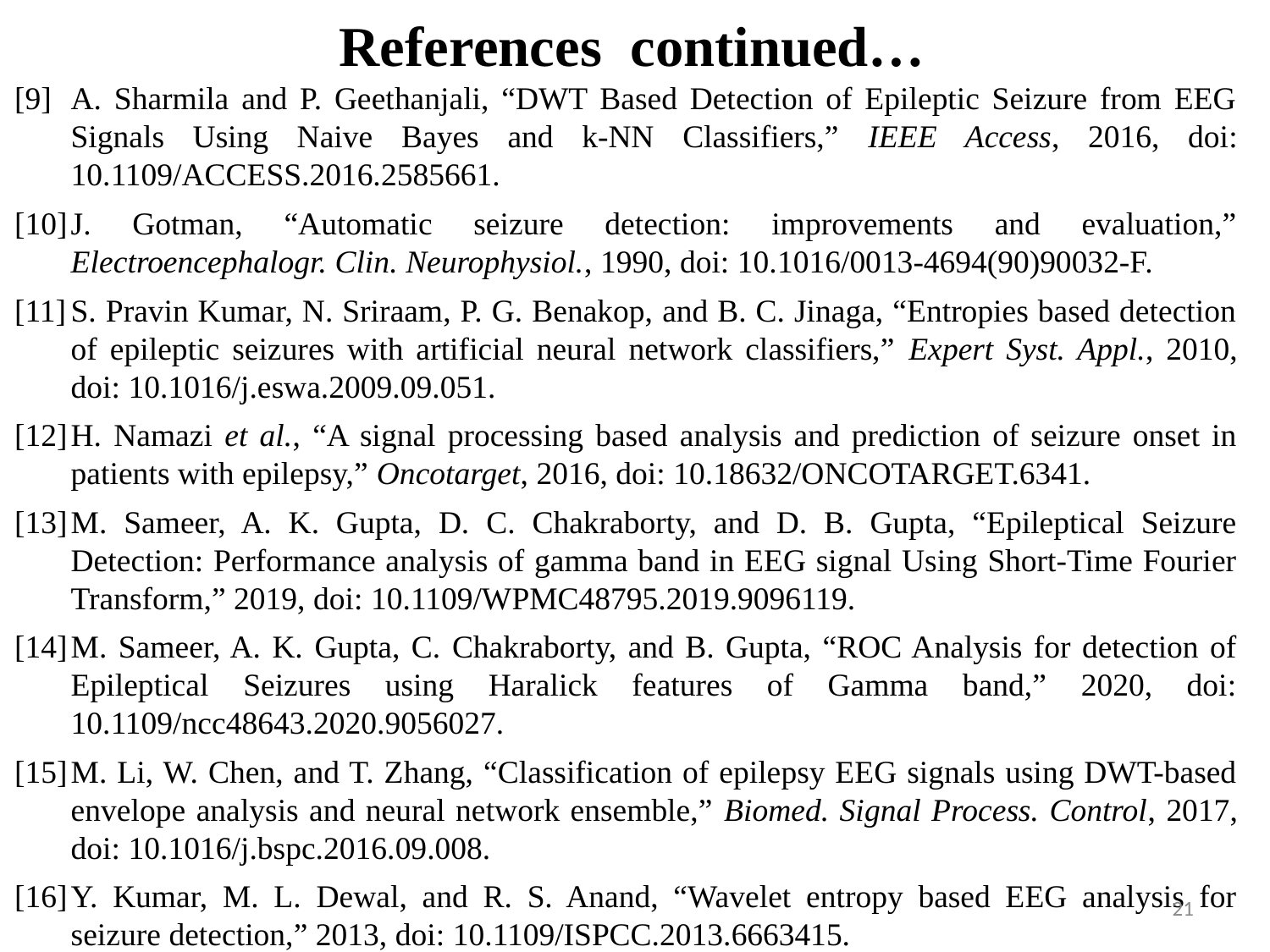

References  continued…

[9]	A. Sharmila and P. Geethanjali, “DWT Based Detection of Epileptic Seizure from EEG Signals Using Naive Bayes and k-NN Classifiers,” IEEE Access, 2016, doi: 10.1109/ACCESS.2016.2585661.
[10]	J. Gotman, “Automatic seizure detection: improvements and evaluation,” Electroencephalogr. Clin. Neurophysiol., 1990, doi: 10.1016/0013-4694(90)90032-F.
[11]	S. Pravin Kumar, N. Sriraam, P. G. Benakop, and B. C. Jinaga, “Entropies based detection of epileptic seizures with artificial neural network classifiers,” Expert Syst. Appl., 2010, doi: 10.1016/j.eswa.2009.09.051.
[12]	H. Namazi et al., “A signal processing based analysis and prediction of seizure onset in patients with epilepsy,” Oncotarget, 2016, doi: 10.18632/ONCOTARGET.6341.
[13]	M. Sameer, A. K. Gupta, D. C. Chakraborty, and D. B. Gupta, “Epileptical Seizure Detection: Performance analysis of gamma band in EEG signal Using Short-Time Fourier Transform,” 2019, doi: 10.1109/WPMC48795.2019.9096119.
[14]	M. Sameer, A. K. Gupta, C. Chakraborty, and B. Gupta, “ROC Analysis for detection of Epileptical Seizures using Haralick features of Gamma band,” 2020, doi: 10.1109/ncc48643.2020.9056027.
[15]	M. Li, W. Chen, and T. Zhang, “Classification of epilepsy EEG signals using DWT-based envelope analysis and neural network ensemble,” Biomed. Signal Process. Control, 2017, doi: 10.1016/j.bspc.2016.09.008.
[16]	Y. Kumar, M. L. Dewal, and R. S. Anand, “Wavelet entropy based EEG analysis for seizure detection,” 2013, doi: 10.1109/ISPCC.2013.6663415.

21